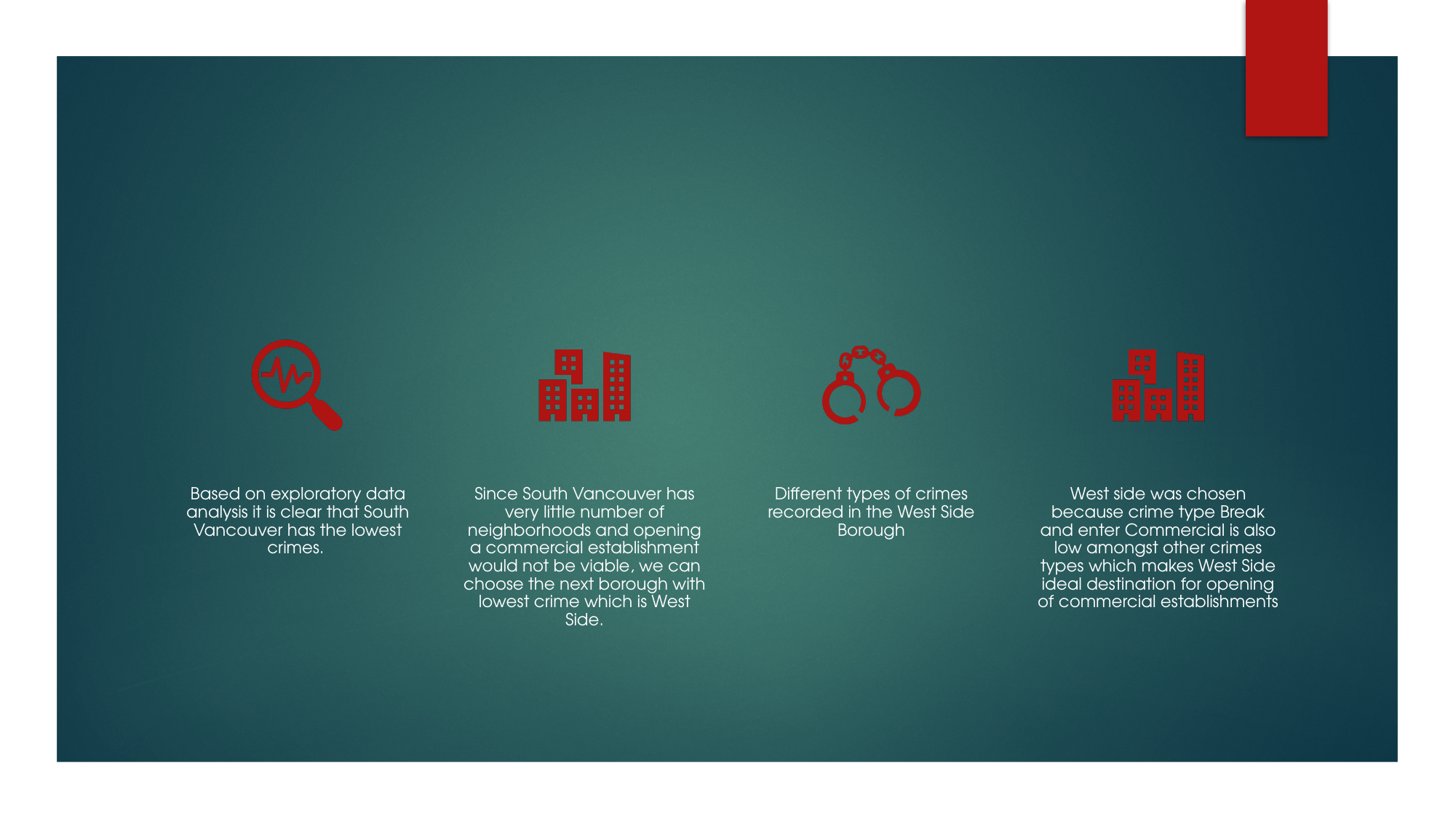

#
Based on exploratory data analysis it is clear that South Vancouver has the lowest crimes.
Since South Vancouver has very little number of neighborhoods and opening a commercial establishment would not be viable, we can choose the next borough with lowest crime which is West Side.
Different types of crimes recorded in the West Side Borough
West side was chosen because crime type Break and enter Commercial is also low amongst other crimes types which makes West Side ideal destination for opening of commercial establishments